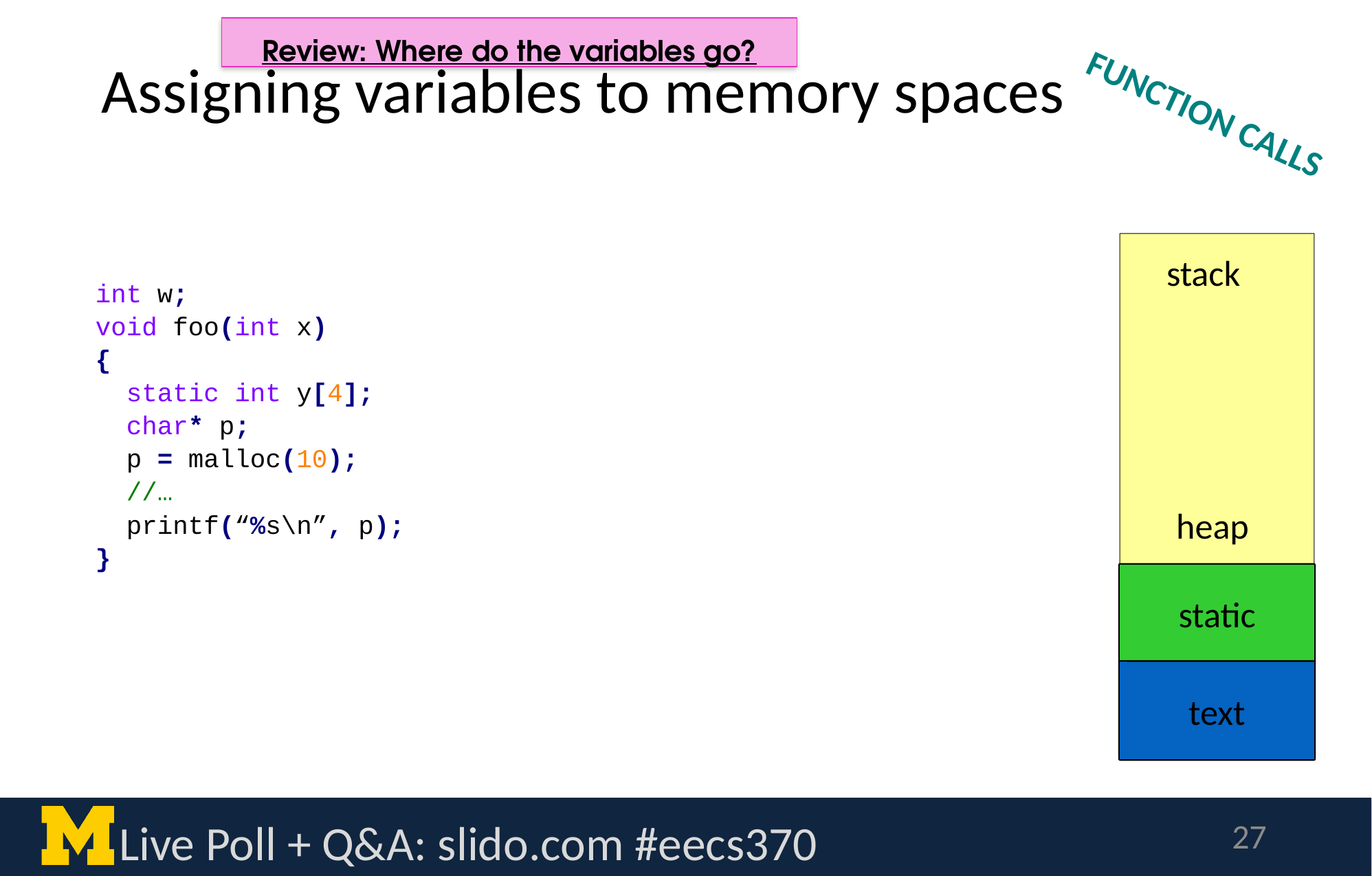

Review: Where do the variables go?
Assigning variables to memory spaces
FUNCTION CALLS

stack
int w;
void foo(int x)
{
  static int y[4];
  char* p;
  p = malloc(10);
  //…
  printf(“%s\n”, p);
}

heap

static

text
Live Poll + Q&A: slido.com #eecs370
27